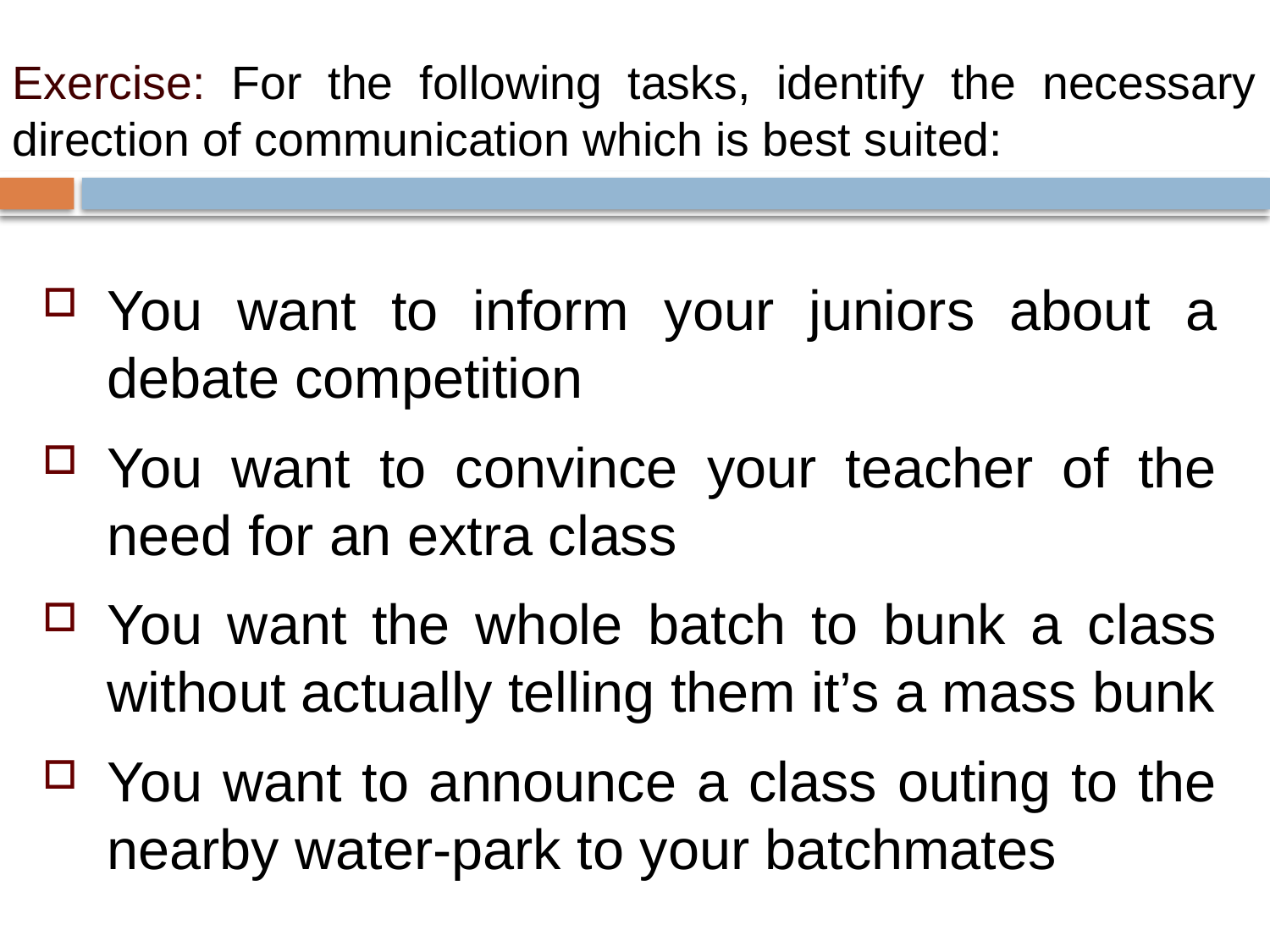

# Exercise: For the following tasks, identify the necessary direction of communication which is best suited:
You want to inform your juniors about a debate competition
You want to convince your teacher of the need for an extra class
You want the whole batch to bunk a class without actually telling them it’s a mass bunk
You want to announce a class outing to the nearby water-park to your batchmates